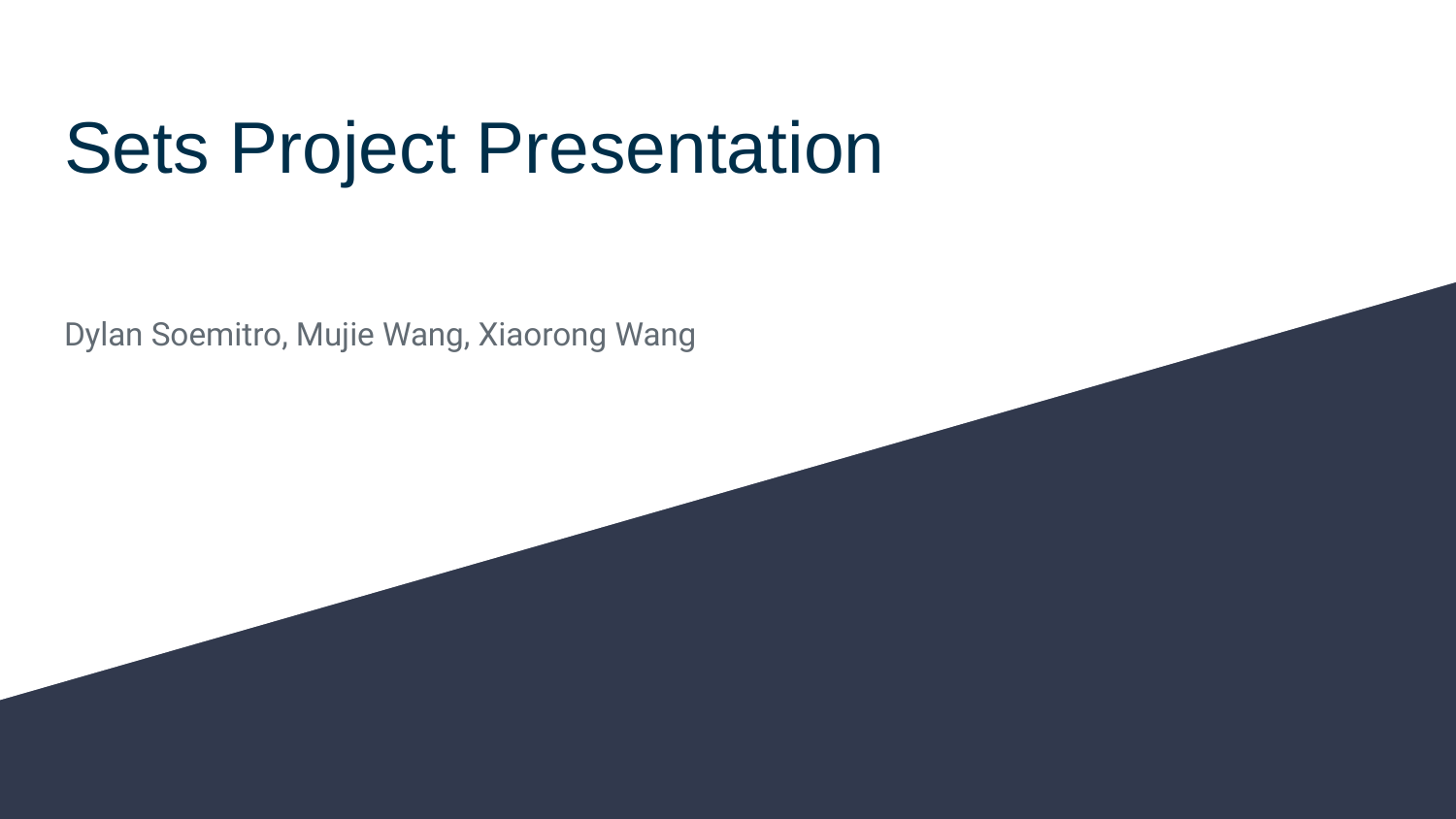

# Sets Project Presentation
Dylan Soemitro, Mujie Wang, Xiaorong Wang